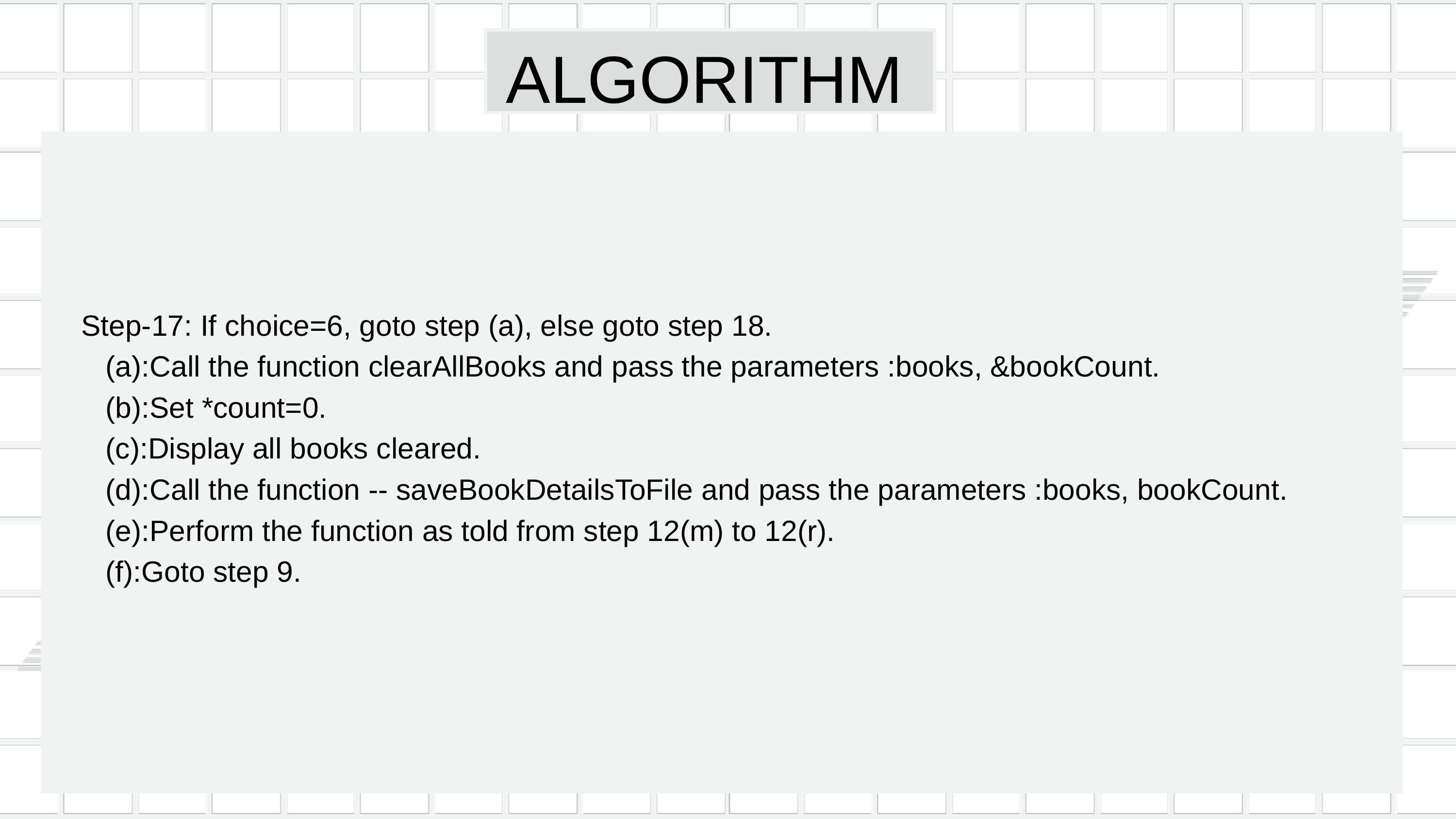

ALGORITHM

Step-17: If choice=6, goto step (a), else goto step 18.
   (a):Call the function clearAllBooks and pass the parameters :books, &bookCount.
   (b):Set *count=0.
   (c):Display all books cleared.
   (d):Call the function -- saveBookDetailsToFile and pass the parameters :books, bookCount.
   (e):Perform the function as told from step 12(m) to 12(r).
   (f):Goto step 9.